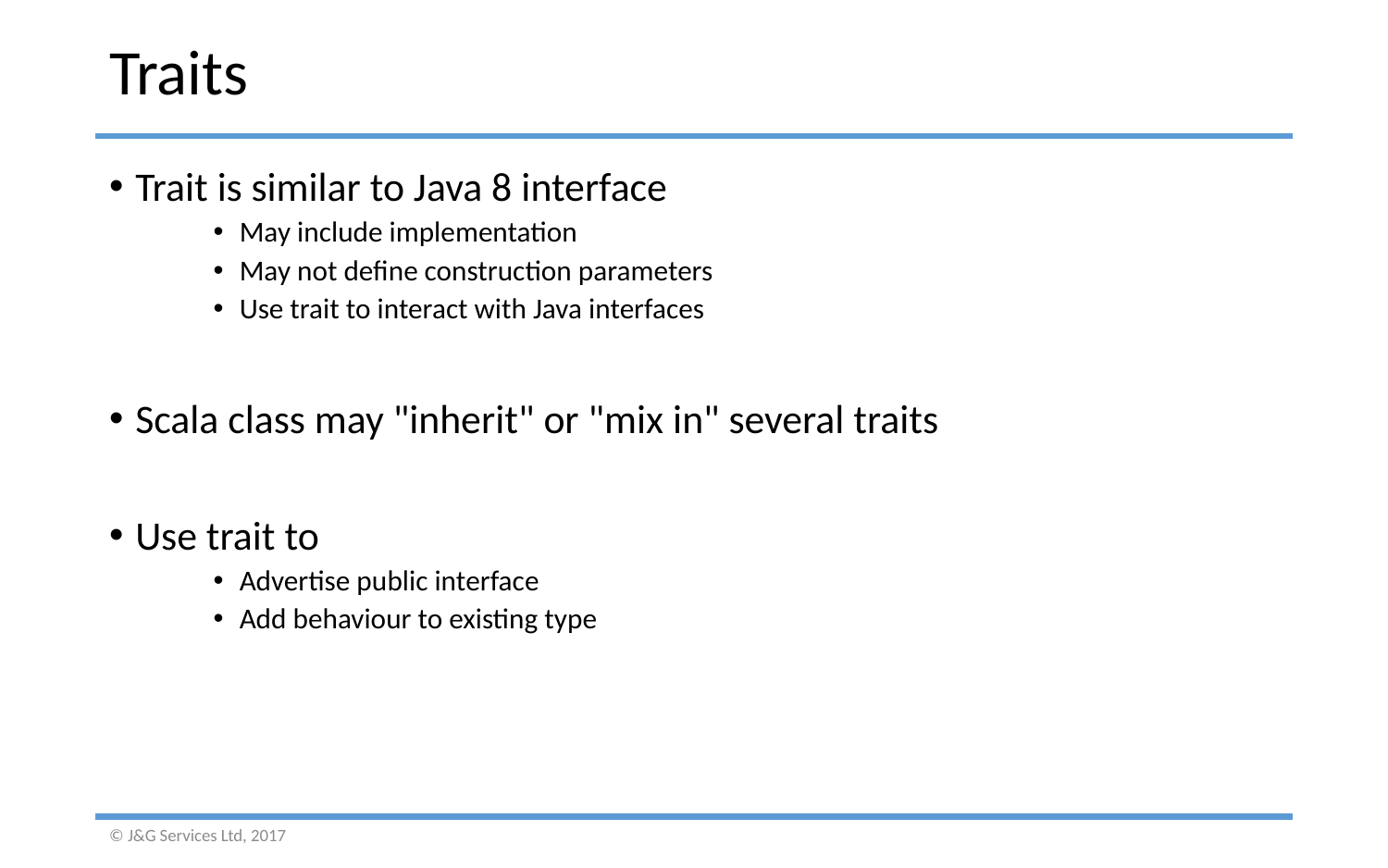

# Traits
Trait is similar to Java 8 interface
May include implementation
May not define construction parameters
Use trait to interact with Java interfaces

Scala class may "inherit" or "mix in" several traits

Use trait to
Advertise public interface
Add behaviour to existing type